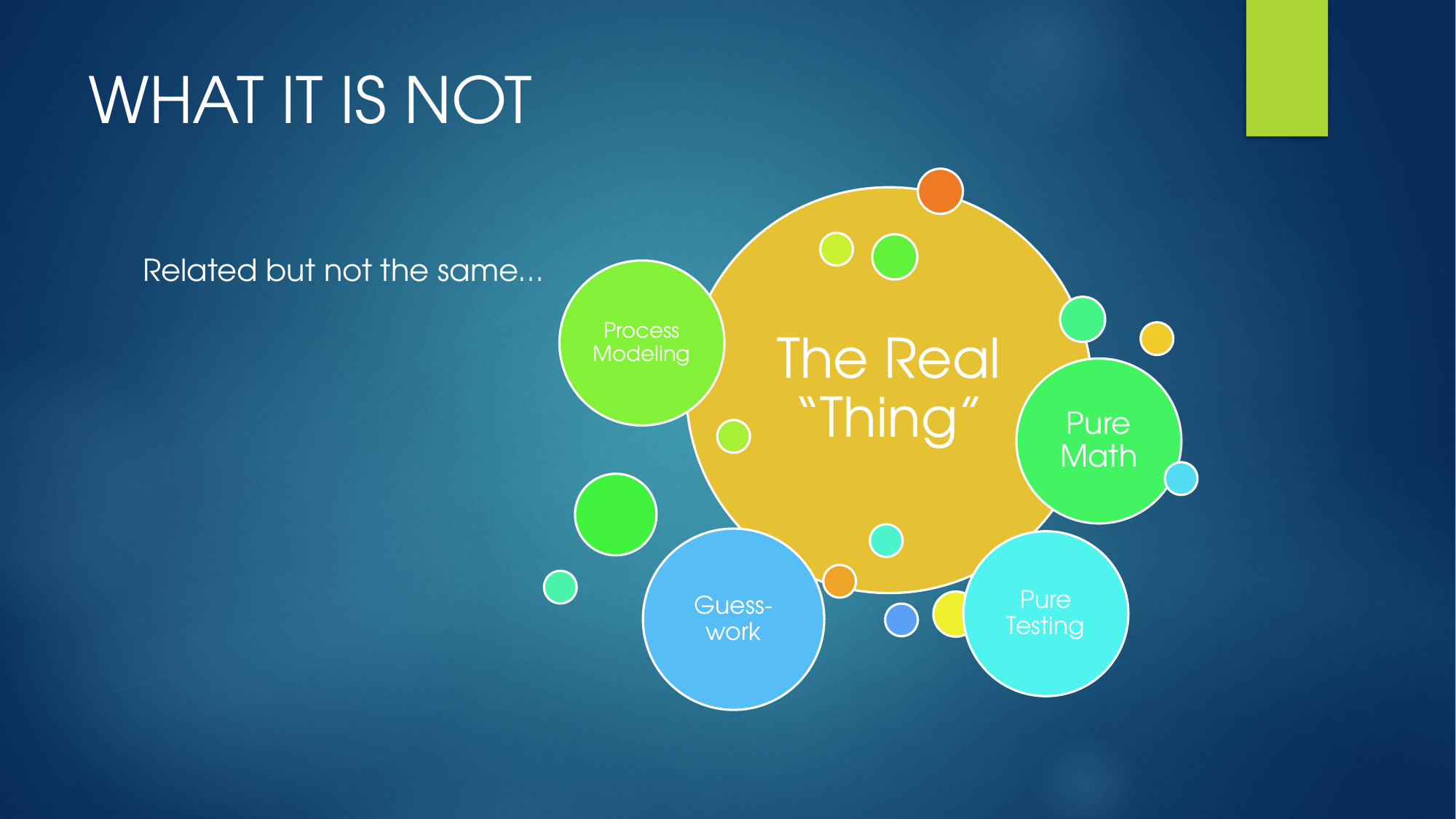

# WHAT IT IS NOT
The Real “Thing”
Process Modeling
Pure Math
Pure Testing
Guess-work
Related but not the same…